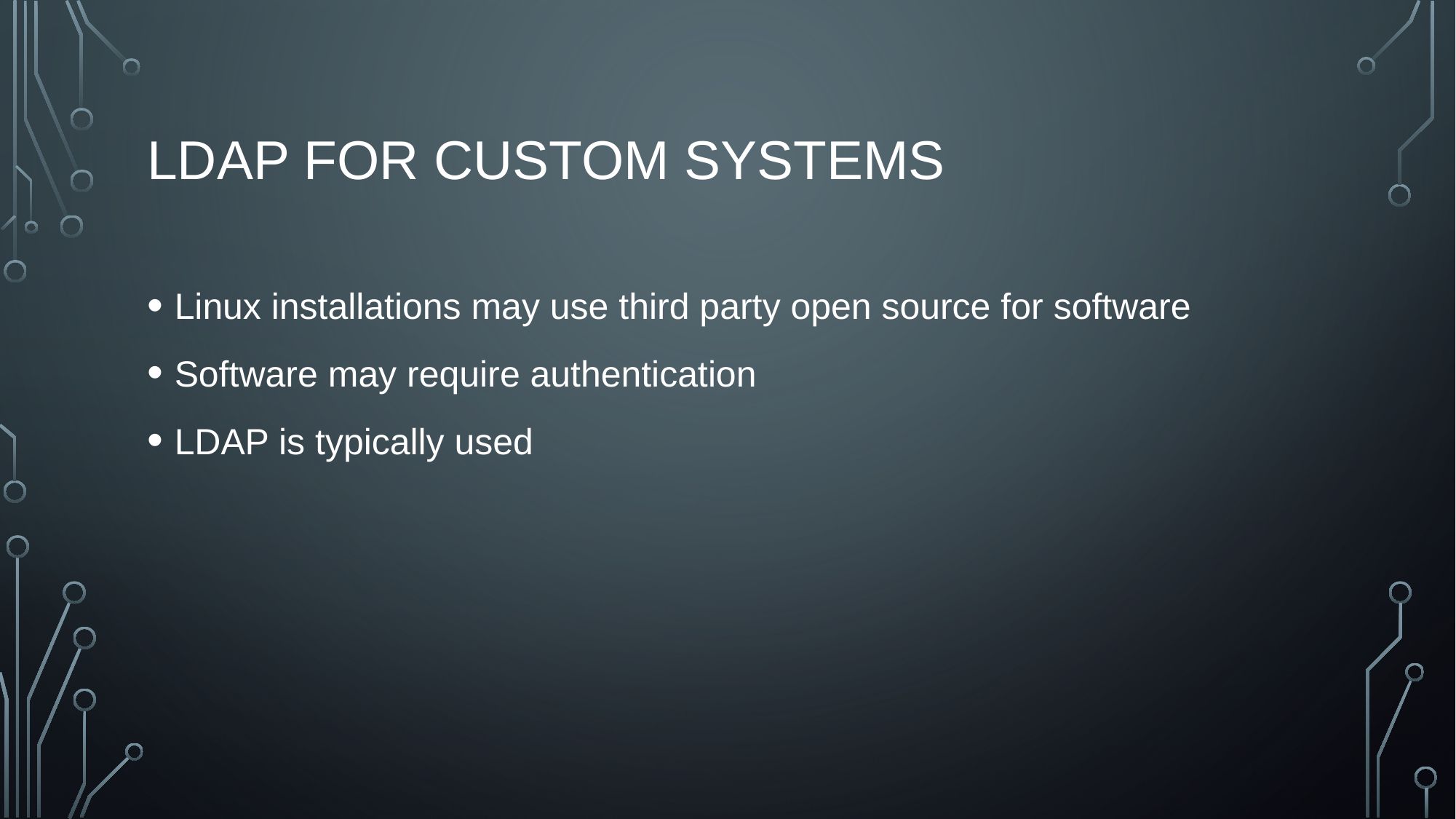

# LDAP for custom systems
Linux installations may use third party open source for software
Software may require authentication
LDAP is typically used